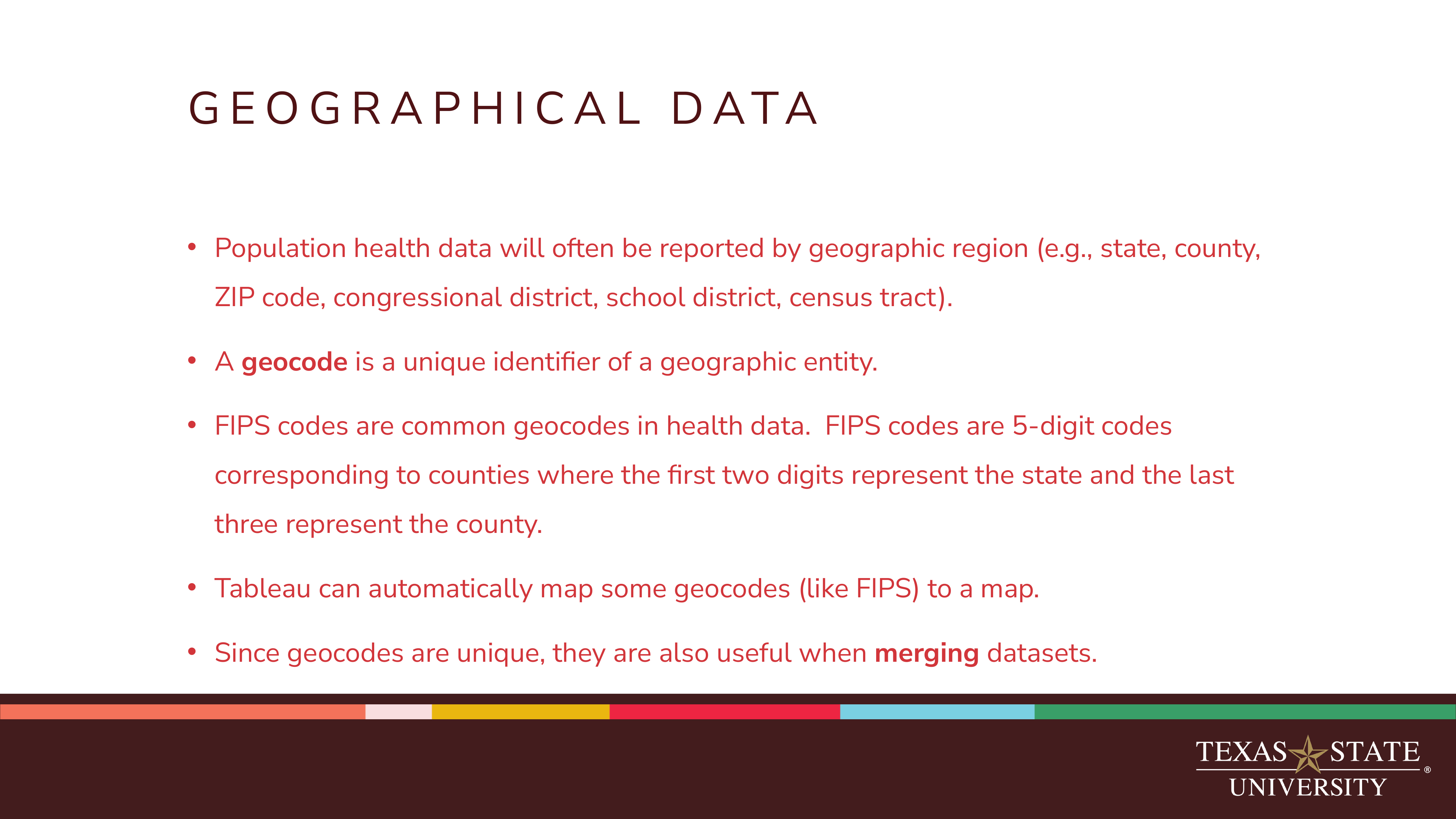

# GEOGRAPHICAL DATA
Population health data will often be reported by geographic region (e.g., state, county, ZIP code, congressional district, school district, census tract).
A geocode is a unique identifier of a geographic entity.
FIPS codes are common geocodes in health data.  FIPS codes are 5-digit codes corresponding to counties where the first two digits represent the state and the last three represent the county.
Tableau can automatically map some geocodes (like FIPS) to a map.
Since geocodes are unique, they are also useful when merging datasets.